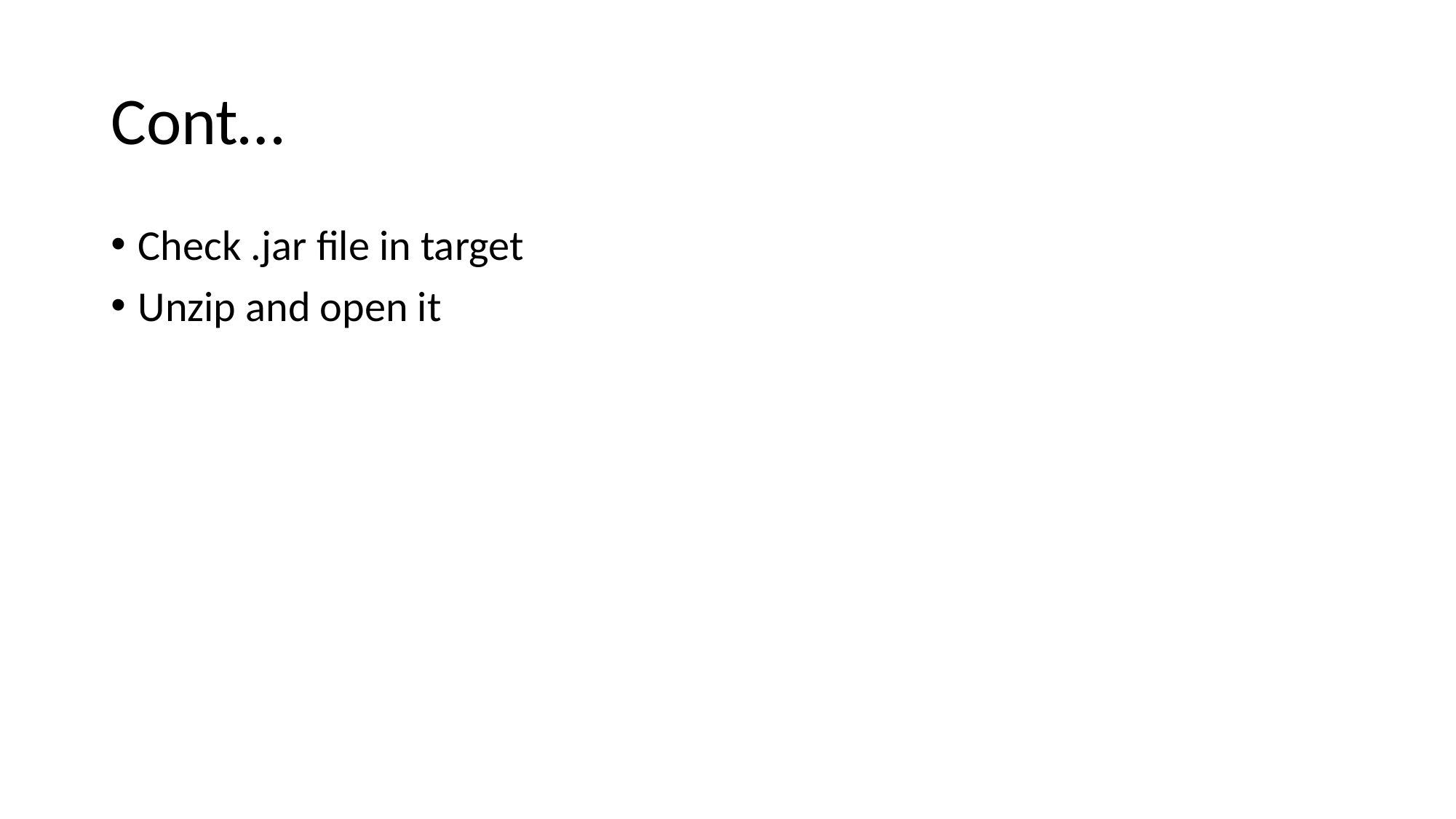

# Cont…
Check .jar file in target
Unzip and open it